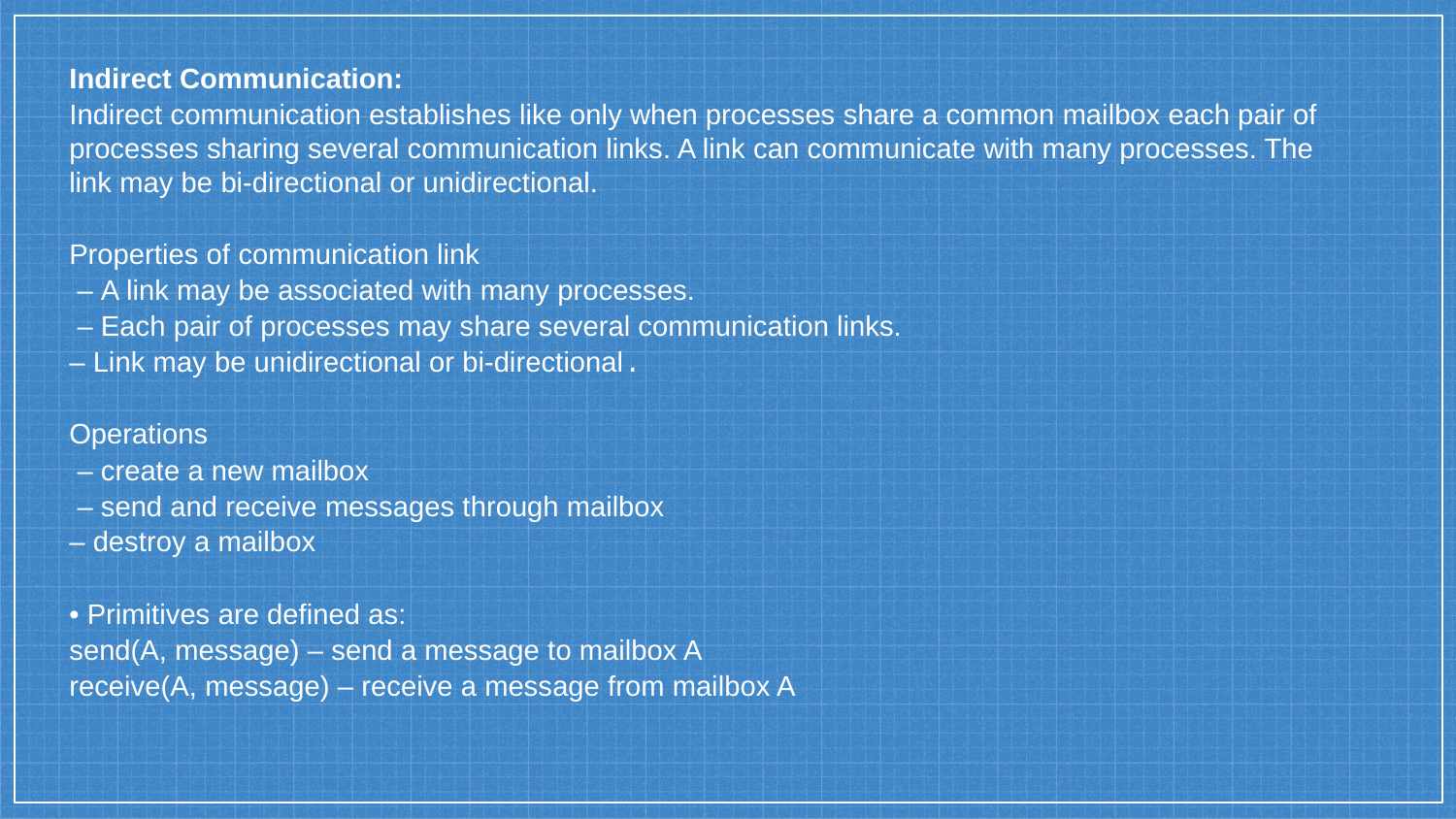

Indirect Communication:
Indirect communication establishes like only when processes share a common mailbox each pair of processes sharing several communication links. A link can communicate with many processes. The link may be bi-directional or unidirectional.

Properties of communication link
 – A link may be associated with many processes.
 – Each pair of processes may share several communication links.
– Link may be unidirectional or bi-directional.

Operations
 – create a new mailbox
 – send and receive messages through mailbox
– destroy a mailbox

• Primitives are defined as:
send(A, message) – send a message to mailbox A
receive(A, message) – receive a message from mailbox A